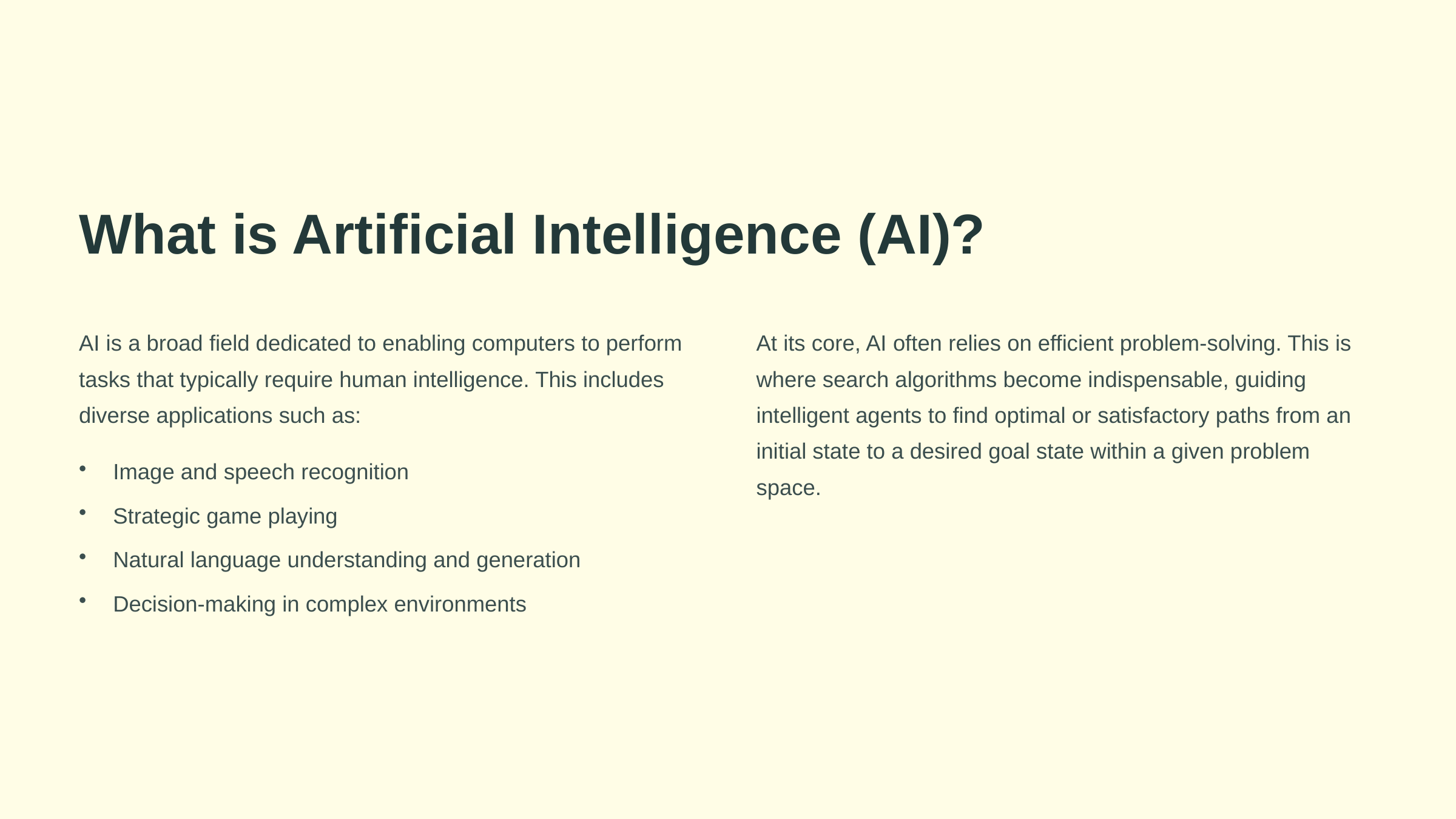

What is Artificial Intelligence (AI)?
AI is a broad field dedicated to enabling computers to perform tasks that typically require human intelligence. This includes diverse applications such as:
At its core, AI often relies on efficient problem-solving. This is where search algorithms become indispensable, guiding intelligent agents to find optimal or satisfactory paths from an initial state to a desired goal state within a given problem space.
Image and speech recognition
Strategic game playing
Natural language understanding and generation
Decision-making in complex environments